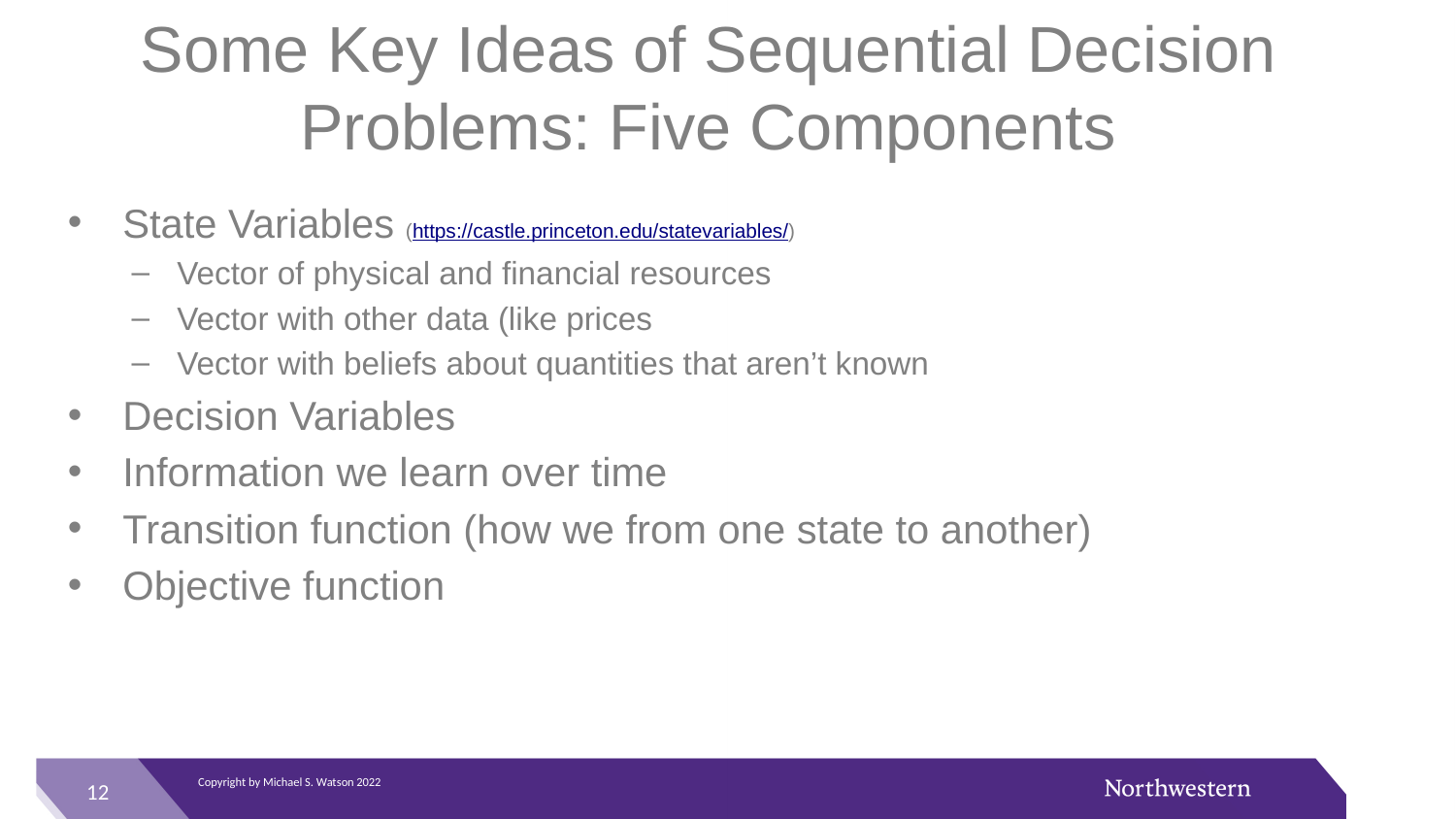

# Some Key Ideas of Sequential Decision Problems: Five Components
State Variables (https://castle.princeton.edu/statevariables/)
Vector of physical and financial resources
Vector with other data (like prices
Vector with beliefs about quantities that aren’t known
Decision Variables
Information we learn over time
Transition function (how we from one state to another)
Objective function